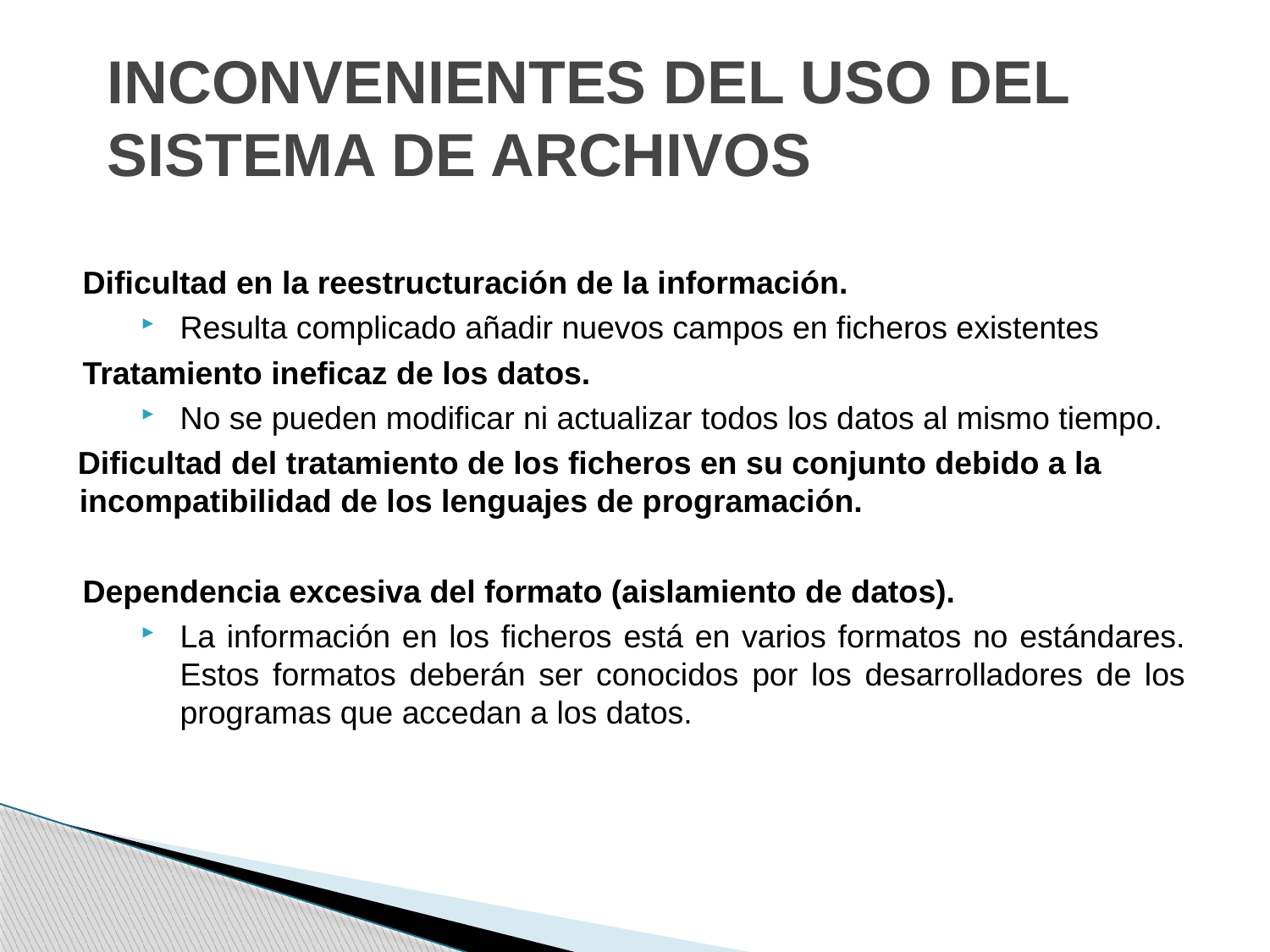

# INCONVENIENTES DEL USO DEL SISTEMA DE ARCHIVOS
Dificultad en la reestructuración de la información.
Resulta complicado añadir nuevos campos en ficheros existentes
Tratamiento ineficaz de los datos.
No se pueden modificar ni actualizar todos los datos al mismo tiempo.
Dificultad del tratamiento de los ficheros en su conjunto debido a la  incompatibilidad de los lenguajes de programación.

Dependencia excesiva del formato (aislamiento de datos).
La información en los ficheros está en varios formatos no estándares. Estos formatos deberán ser conocidos por los desarrolladores de los programas que accedan a los datos.